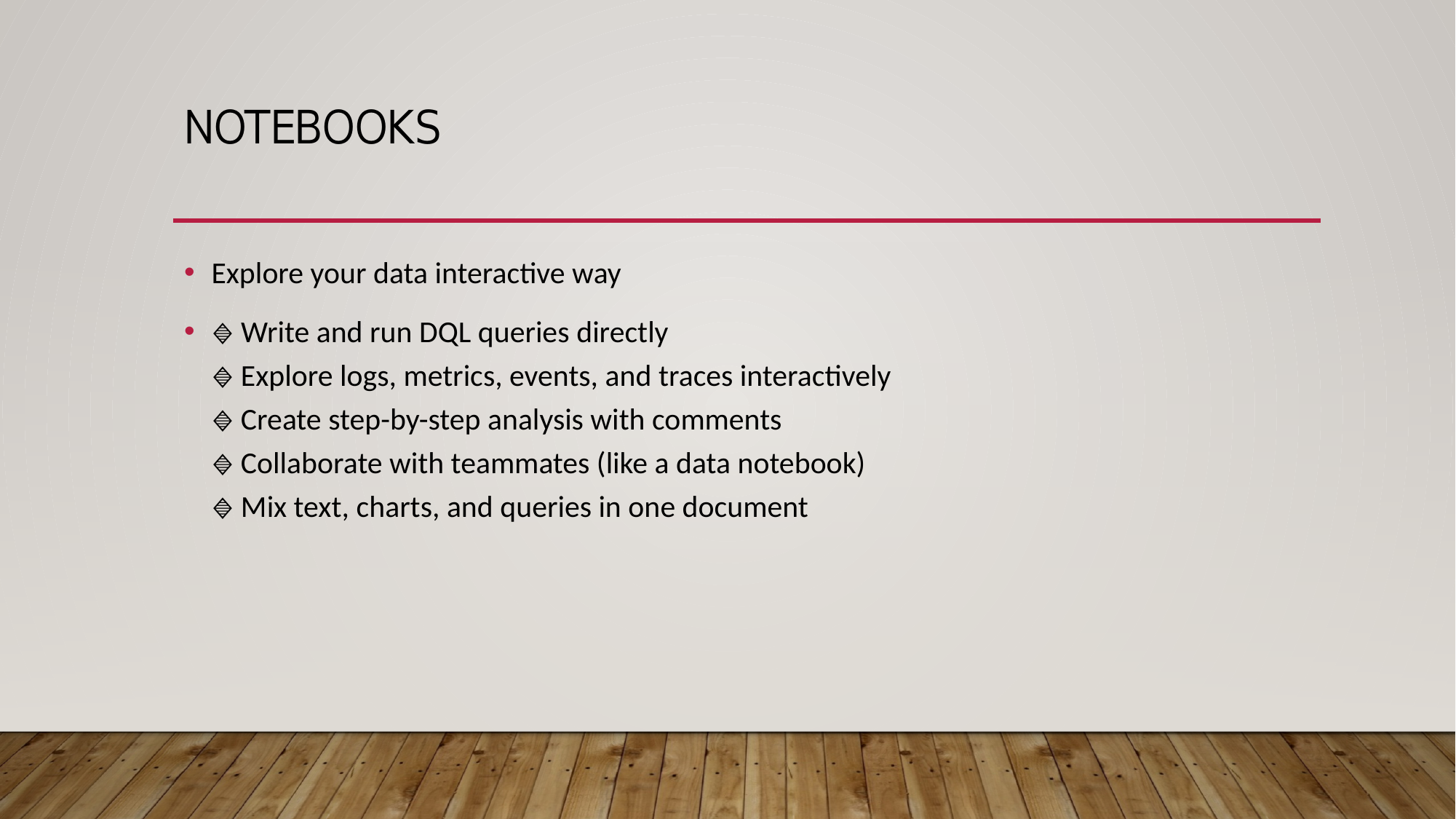

# notebooks
Explore your data interactive way
🔹 Write and run DQL queries directly
🔹 Explore logs, metrics, events, and traces interactively
🔹 Create step-by-step analysis with comments
🔹 Collaborate with teammates (like a data notebook)
🔹 Mix text, charts, and queries in one document